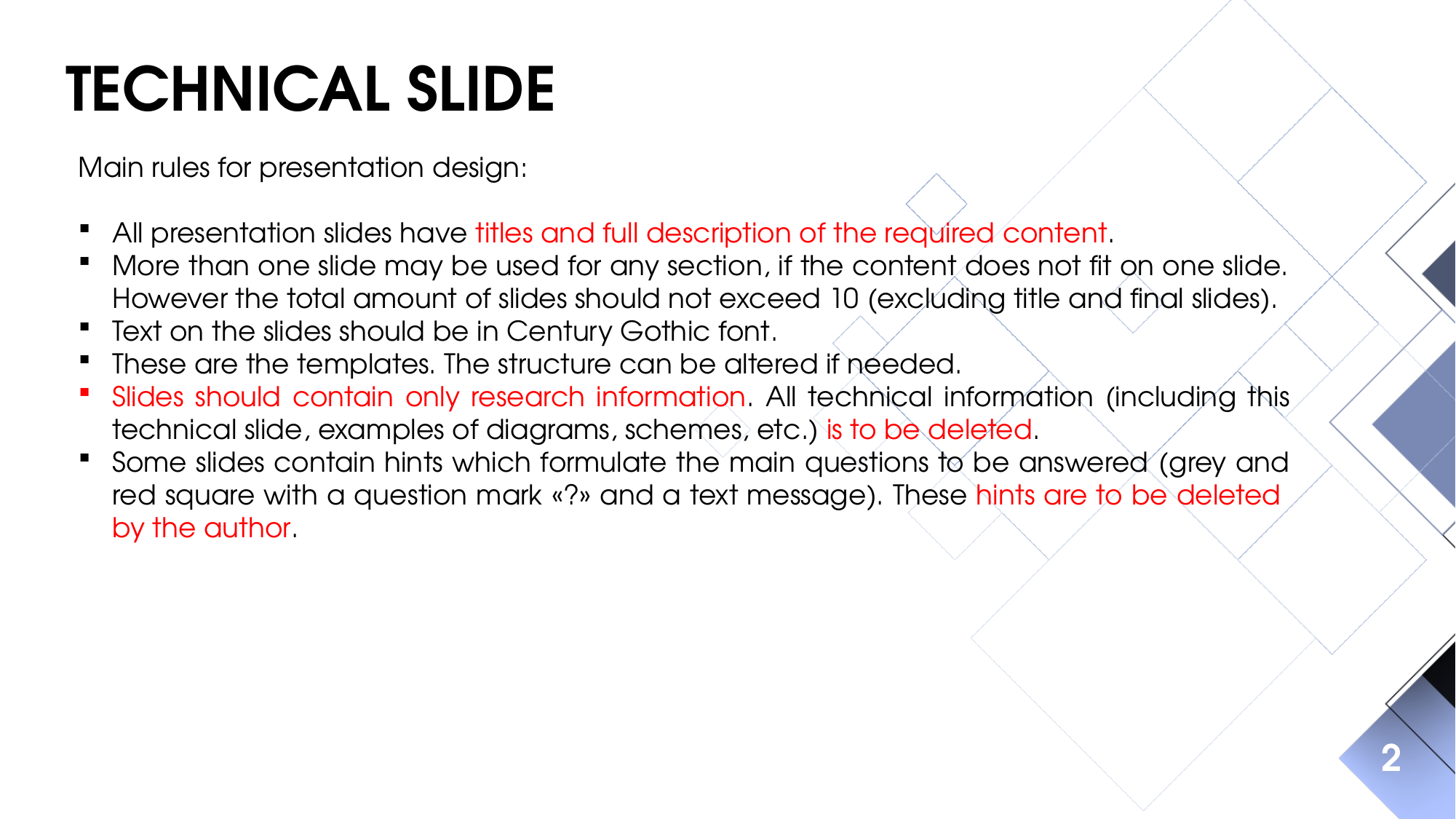

TECHNICAL SLIDE
Main rules for presentation design:

All presentation slides have titles and full description of the required content.
More than one slide may be used for any section, if the content does not fit on one slide. However the total amount of slides should not exceed 10 (excluding title and final slides).
Text on the slides should be in Century Gothic font.
These are the templates. The structure can be altered if needed.
Slides should contain only research information. All technical information (including this technical slide, examples of diagrams, schemes, etc.) is to be deleted.
Some slides contain hints which formulate the main questions to be answered (grey and red square with a question mark «?» and a text message). These hints are to be deleted  by the author.

2